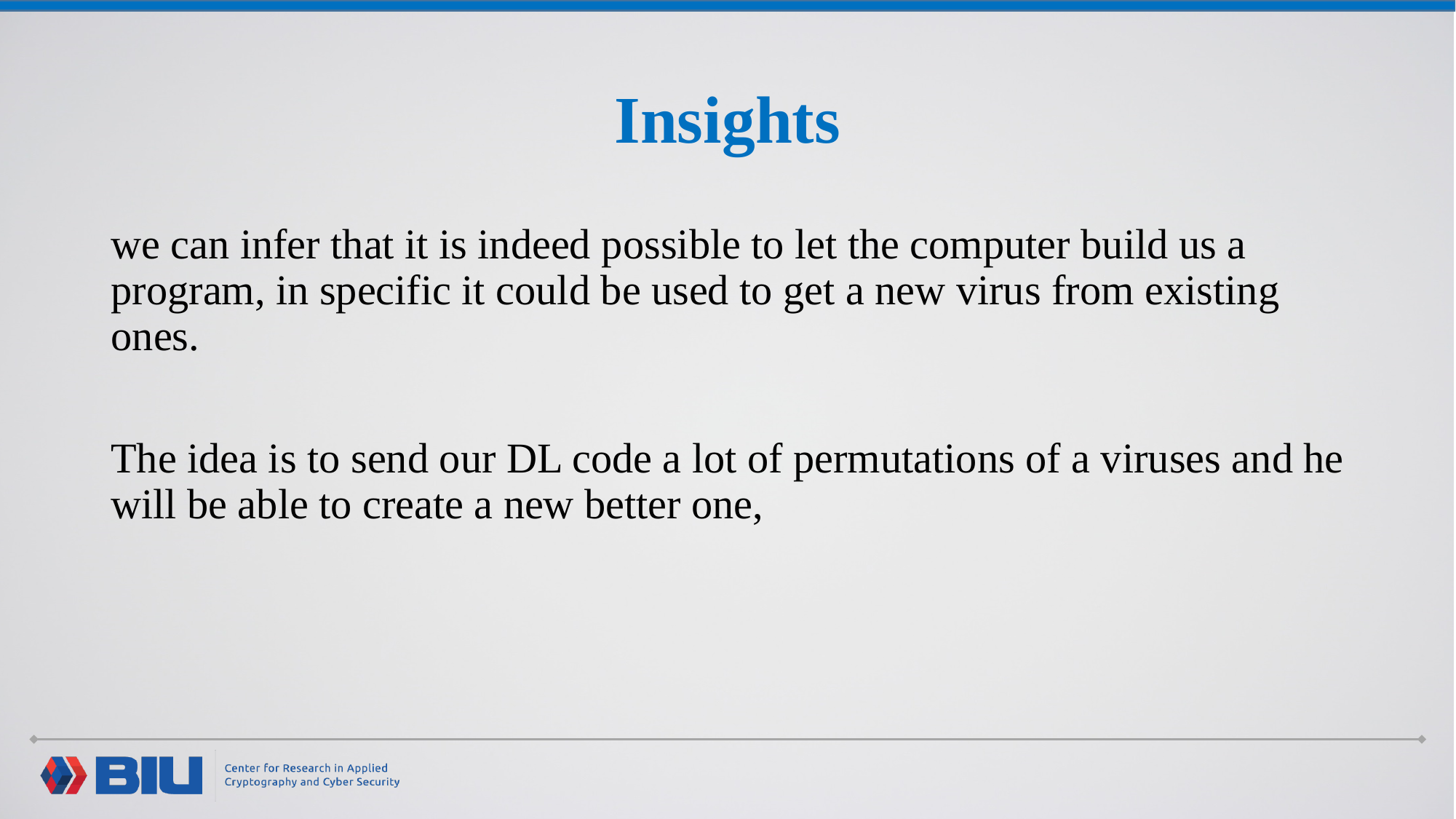

# Insights
we can infer that it is indeed possible to let the computer build us a program, in specific it could be used to get a new virus from existing ones.

The idea is to send our DL code a lot of permutations of a viruses and he will be able to create a new better one,